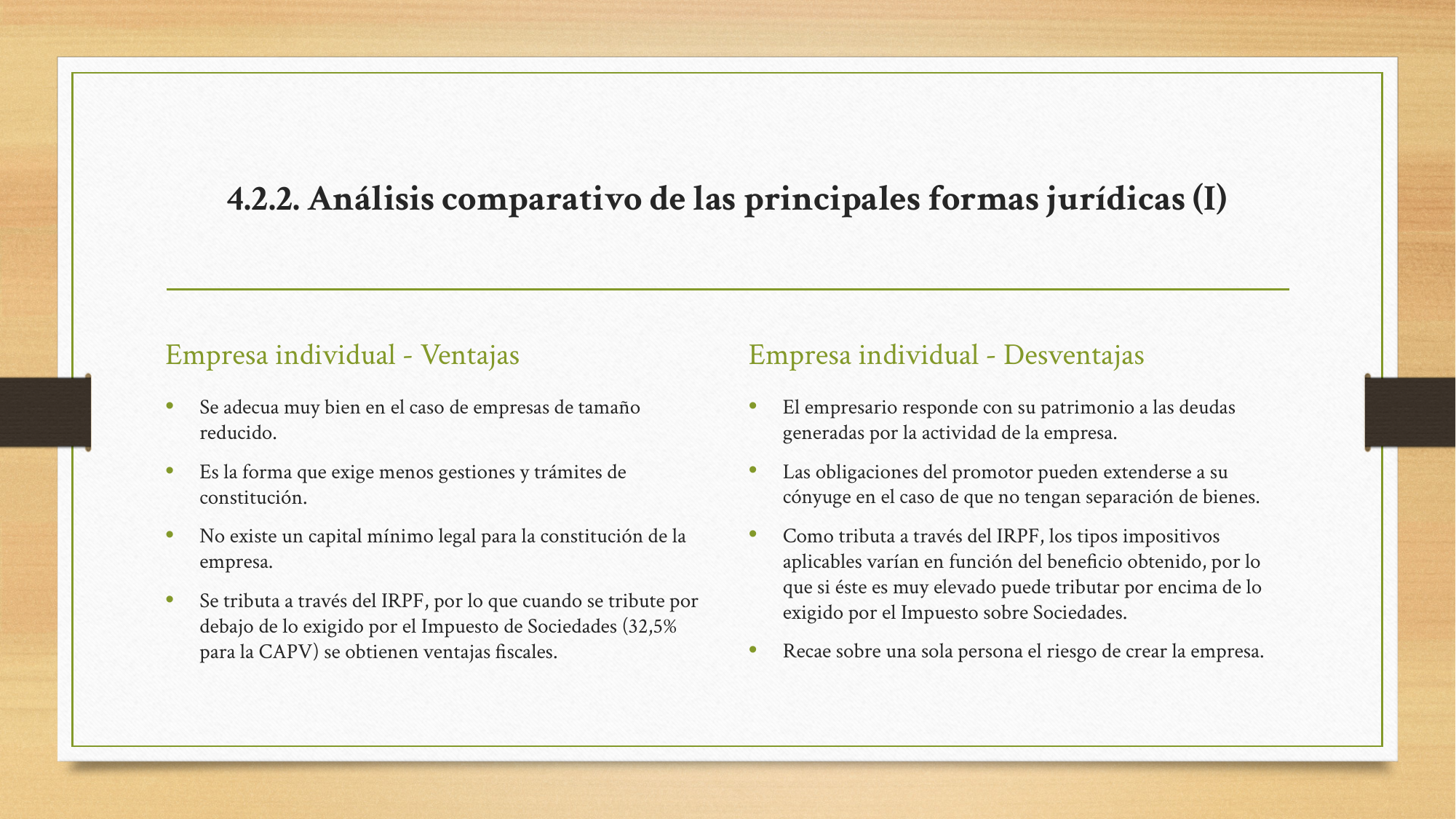

# 4.2.2. Análisis comparativo de las principales formas jurídicas (I)
Empresa individual - Ventajas
Empresa individual - Desventajas
Se adecua muy bien en el caso de empresas de tamaño reducido.
Es la forma que exige menos gestiones y trámites de constitución.
No existe un capital mínimo legal para la constitución de la empresa.
Se tributa a través del IRPF, por lo que cuando se tribute por debajo de lo exigido por el Impuesto de Sociedades (32,5% para la CAPV) se obtienen ventajas fiscales.
El empresario responde con su patrimonio a las deudas generadas por la actividad de la empresa.
Las obligaciones del promotor pueden extenderse a su cónyuge en el caso de que no tengan separación de bienes.
Como tributa a través del IRPF, los tipos impositivos aplicables varían en función del beneficio obtenido, por lo que si éste es muy elevado puede tributar por encima de lo exigido por el Impuesto sobre Sociedades.
Recae sobre una sola persona el riesgo de crear la empresa.